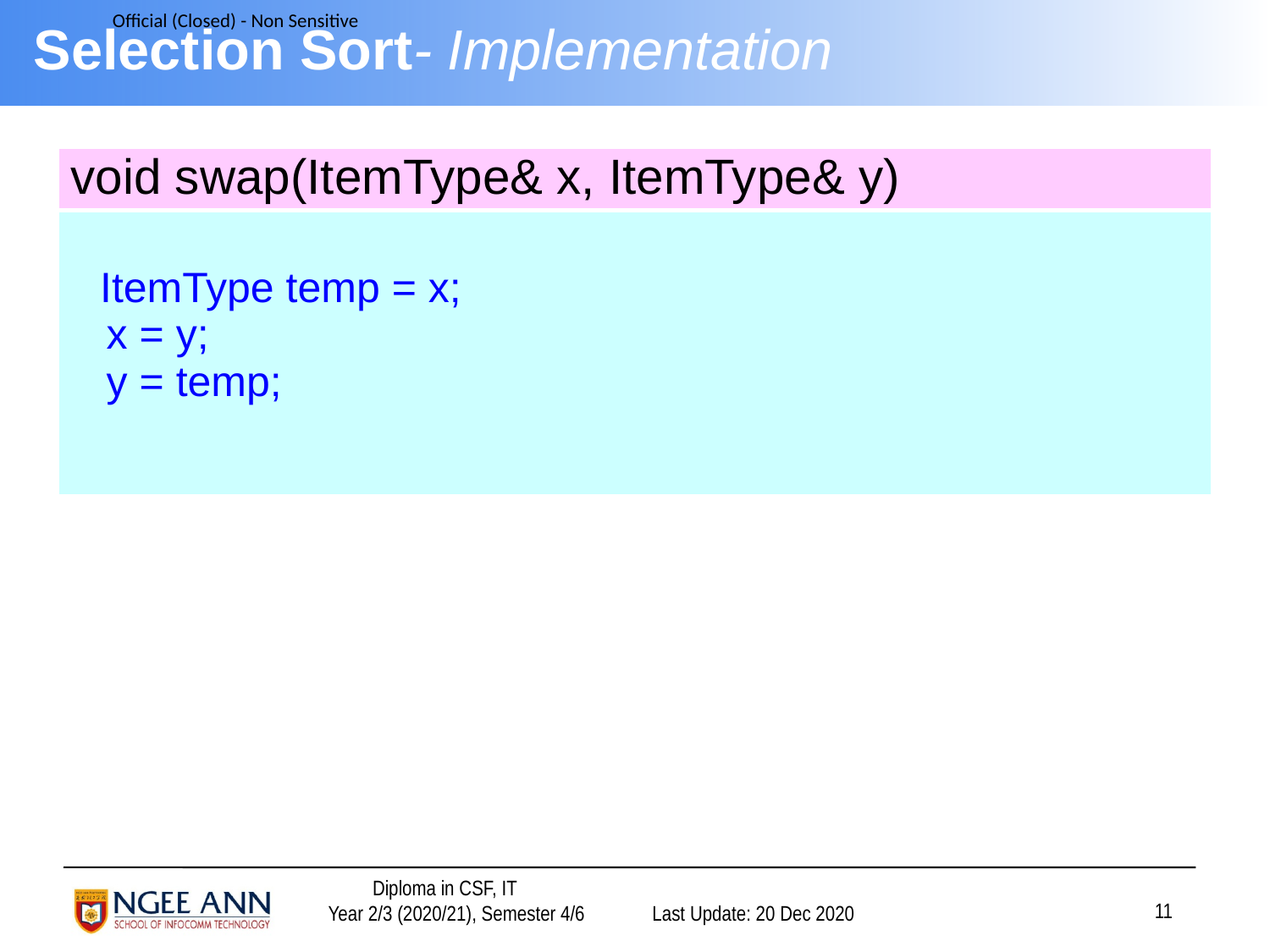

# Selection Sort- Implementation
| void swap(ItemType& x, ItemType& y) |
| --- |
| ItemType temp = x; x = y; y = temp; |